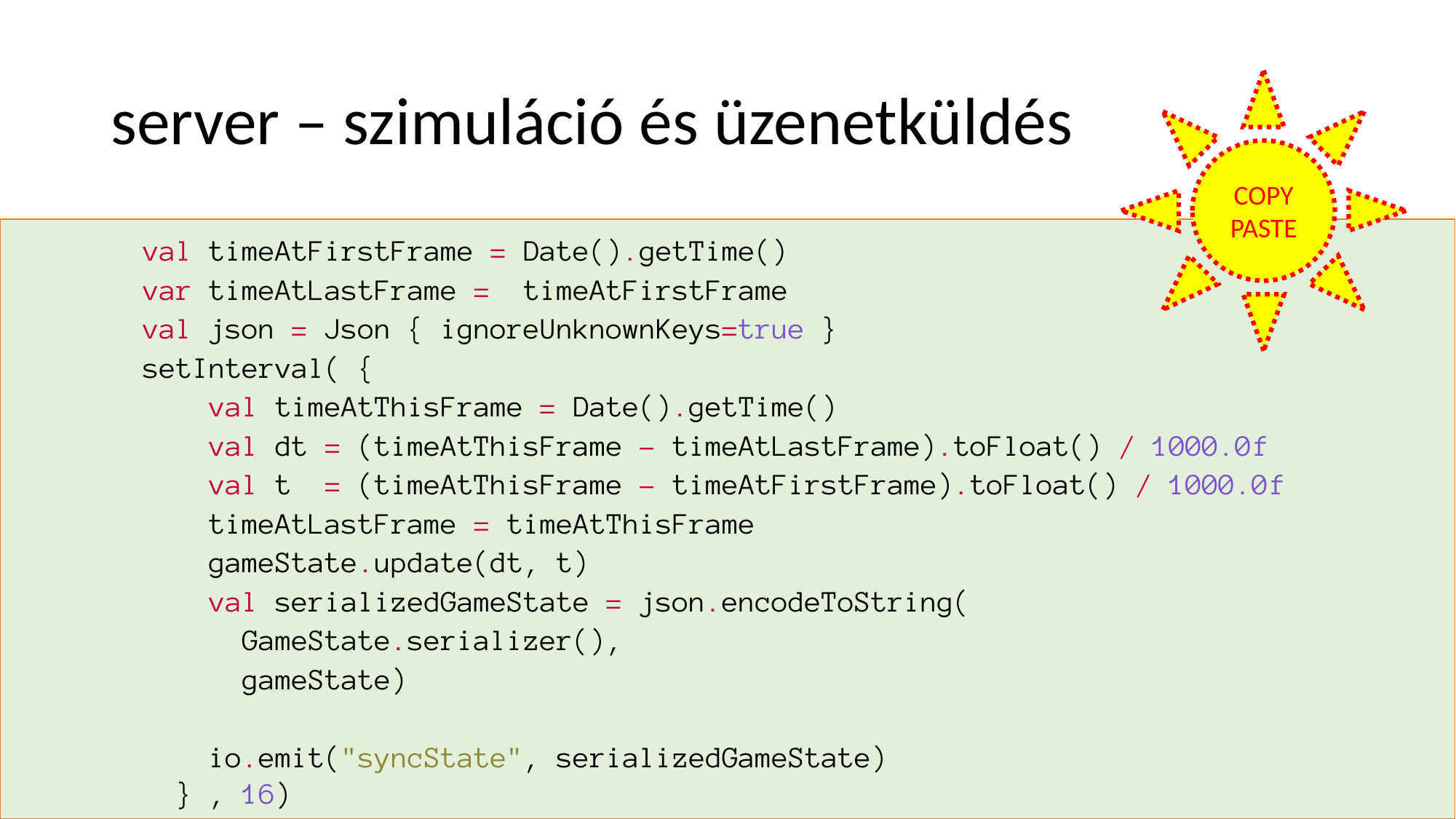

# server – szimuláció és üzenetküldés
COPY
PASTE
        val timeAtFirstFrame = Date().getTime()
        var timeAtLastFrame =  timeAtFirstFrame
        val json = Json { ignoreUnknownKeys=true }
        setInterval( {
            val timeAtThisFrame = Date().getTime()
            val dt = (timeAtThisFrame - timeAtLastFrame).toFloat() / 1000.0f
            val t  = (timeAtThisFrame - timeAtFirstFrame).toFloat() / 1000.0f
            timeAtLastFrame = timeAtThisFrame
            gameState.update(dt, t)
            val serializedGameState = json.encodeToString(
              GameState.serializer(),
              gameState)

            io.emit("syncState", serializedGameState)
          } , 16)